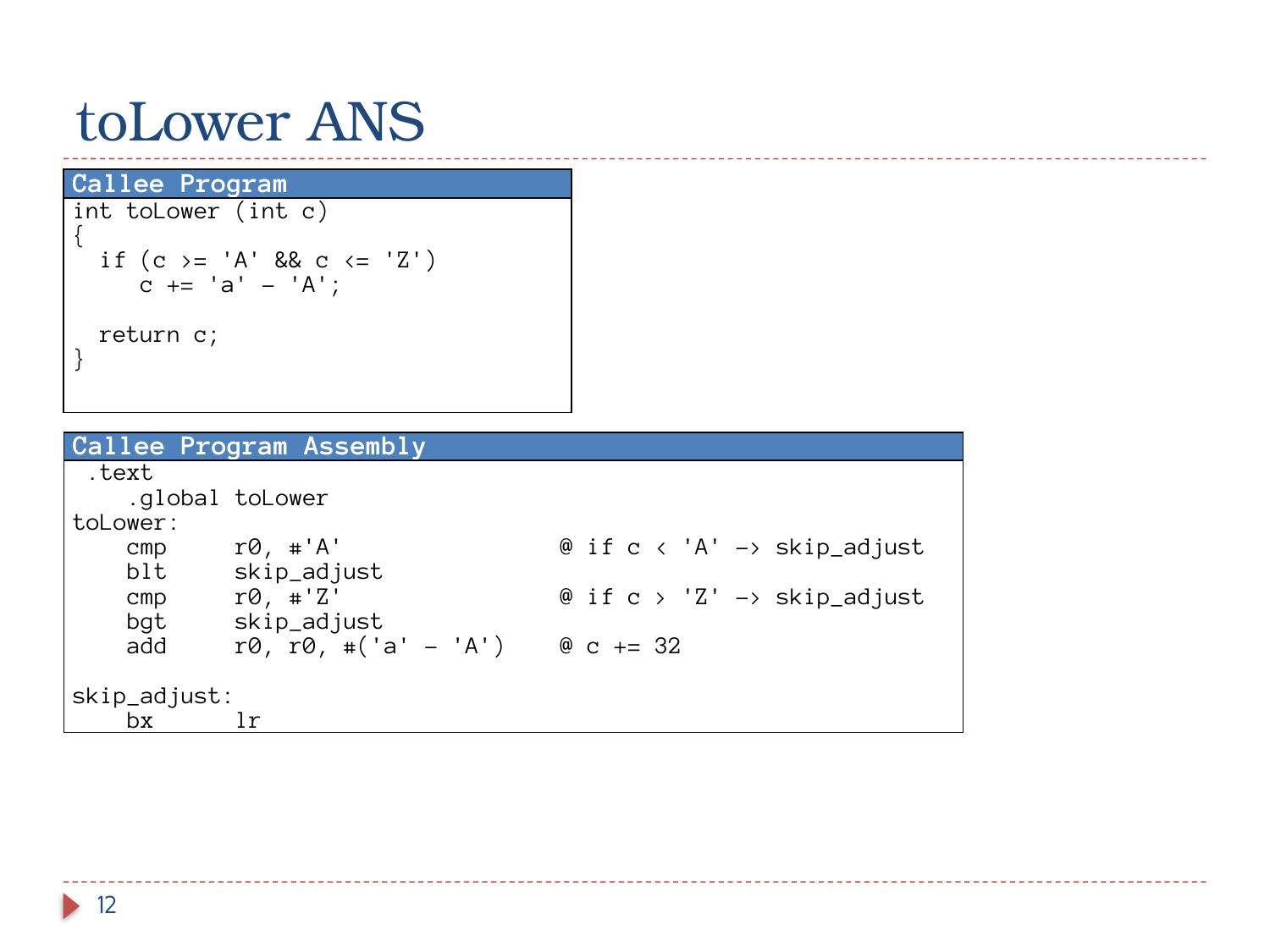

# toLower ANS
| Callee Program |
| --- |
| int toLower (int c) { if (c >= 'A' && c <= 'Z') c += 'a' - 'A'; return c; } |
| Callee Program Assembly |
| --- |
| .text .global toLower toLower: cmp r0, #'A' @ if c < 'A' -> skip\_adjust blt skip\_adjust cmp r0, #'Z' @ if c > 'Z' -> skip\_adjust bgt skip\_adjust add r0, r0, #('a' - 'A') @ c += 32 skip\_adjust: bx lr |
12